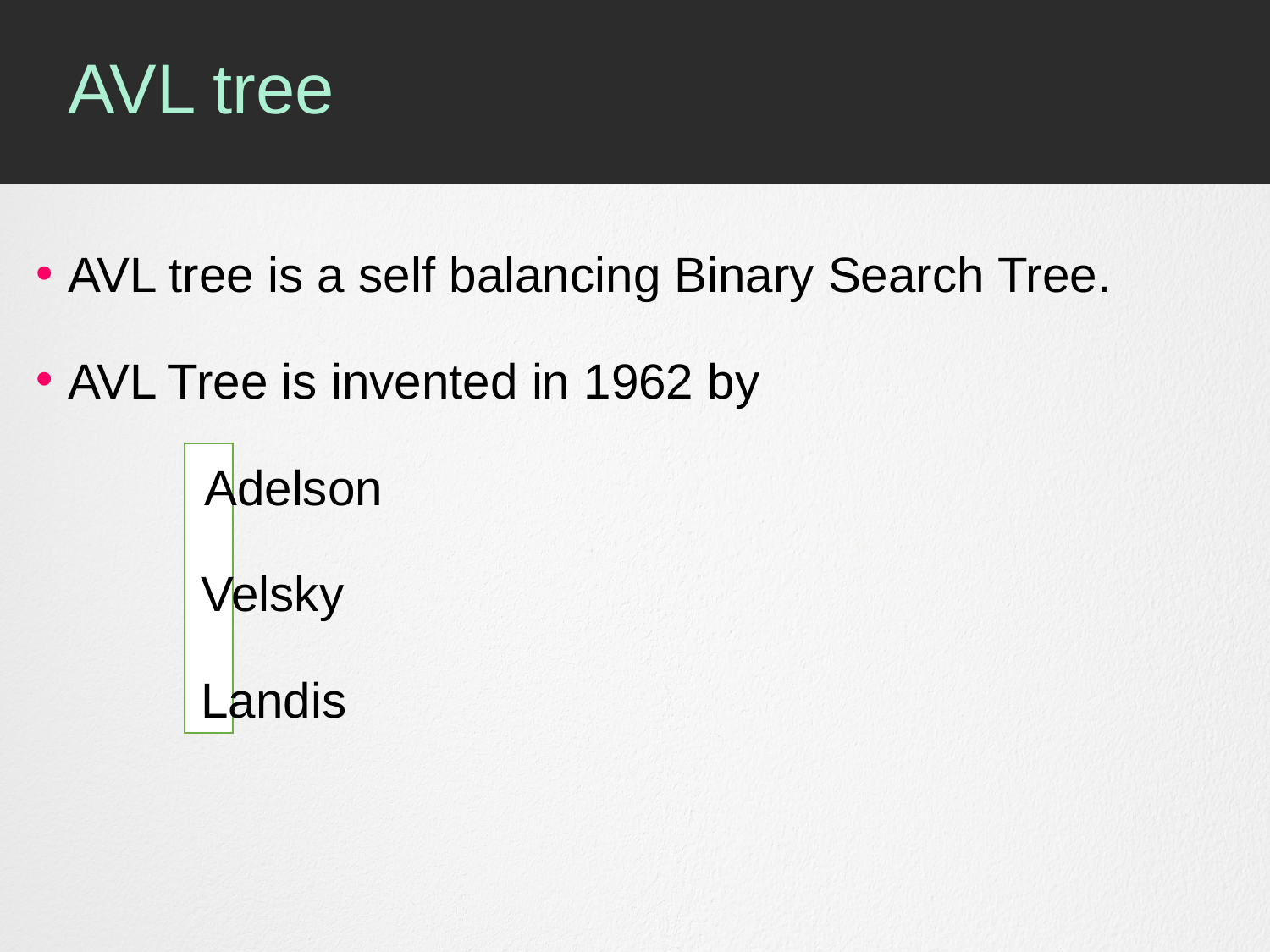

# AVL tree
AVL tree is a self balancing Binary Search Tree.
AVL Tree is invented in 1962 by
 	   Adelson
            Velsky
            Landis